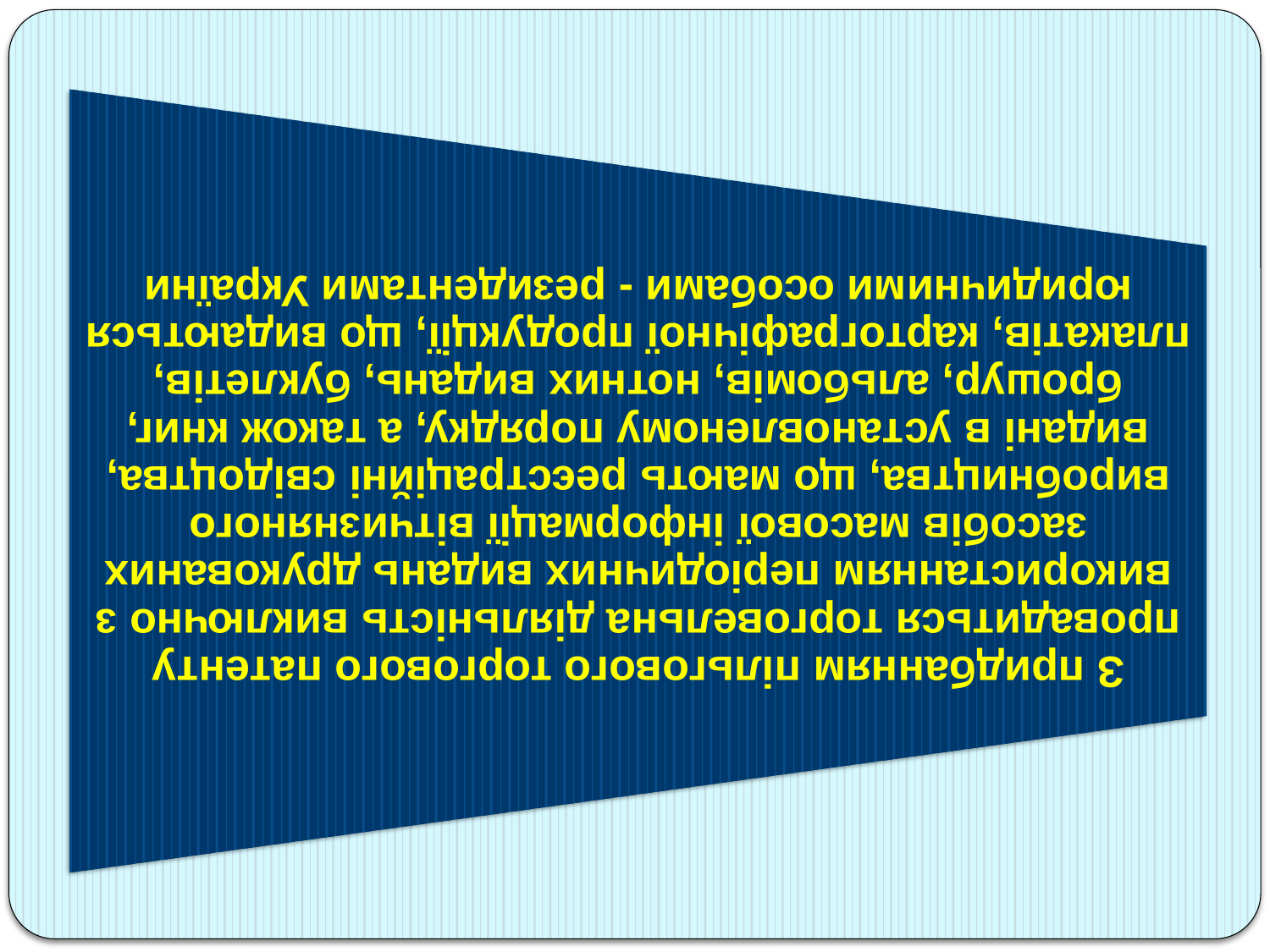

З придбанням пільгового торгового патенту провадиться торговельна діяльність виключно з використанням періодичних видань друкованих засобів масової інформації вітчизняного виробництва, що мають реєстраційні свідоцтва, видані в установленому порядку, а також книг, брошур, альбомів, нотних видань, буклетів, плакатів, картографічної продукції, що видаються юридичними особами - резидентами України